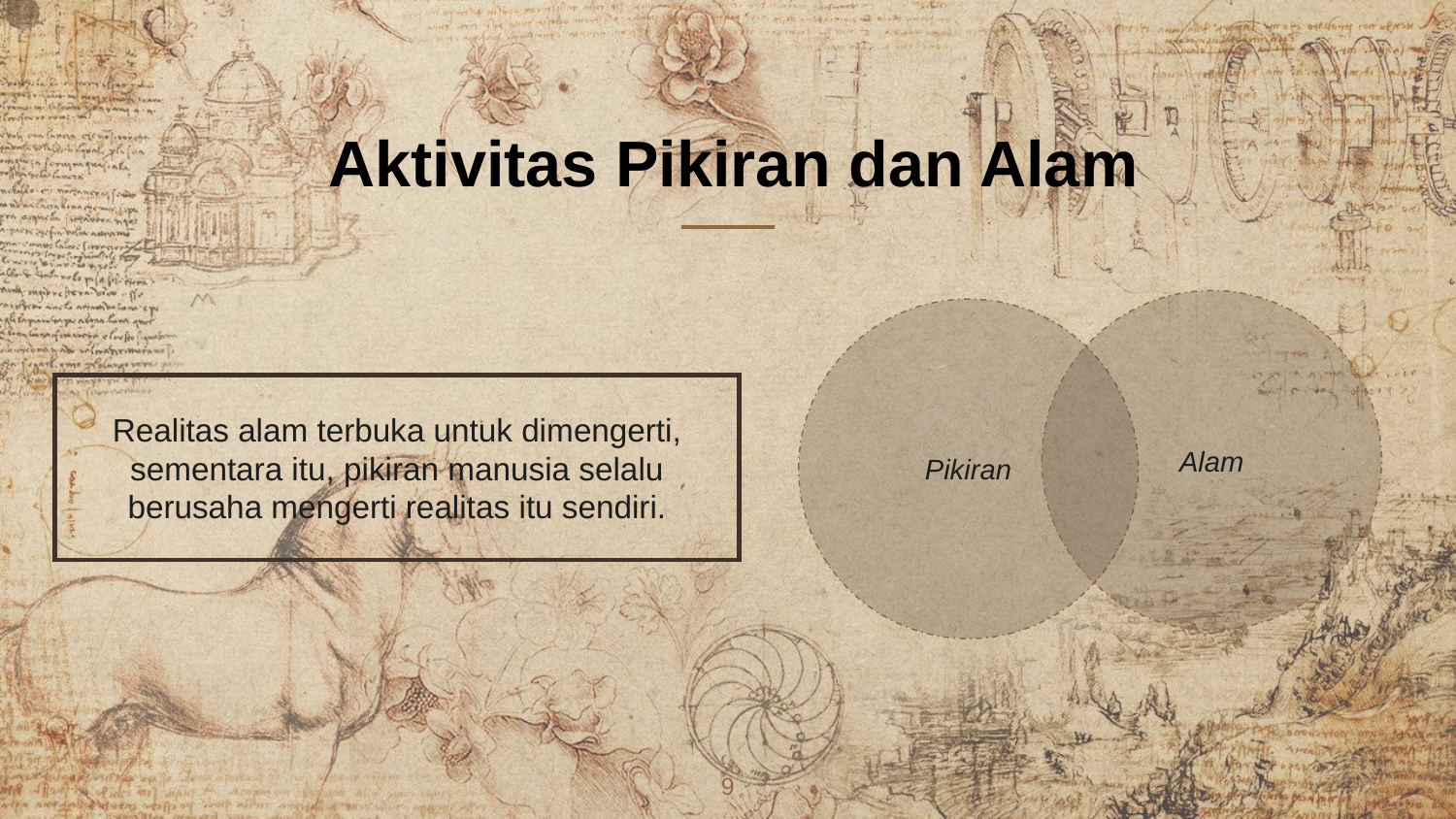

# Aktivitas Pikiran dan Alam
Alam
Pikiran
Realitas alam terbuka untuk dimengerti, sementara itu, pikiran manusia selalu berusaha mengerti realitas itu sendiri.
9